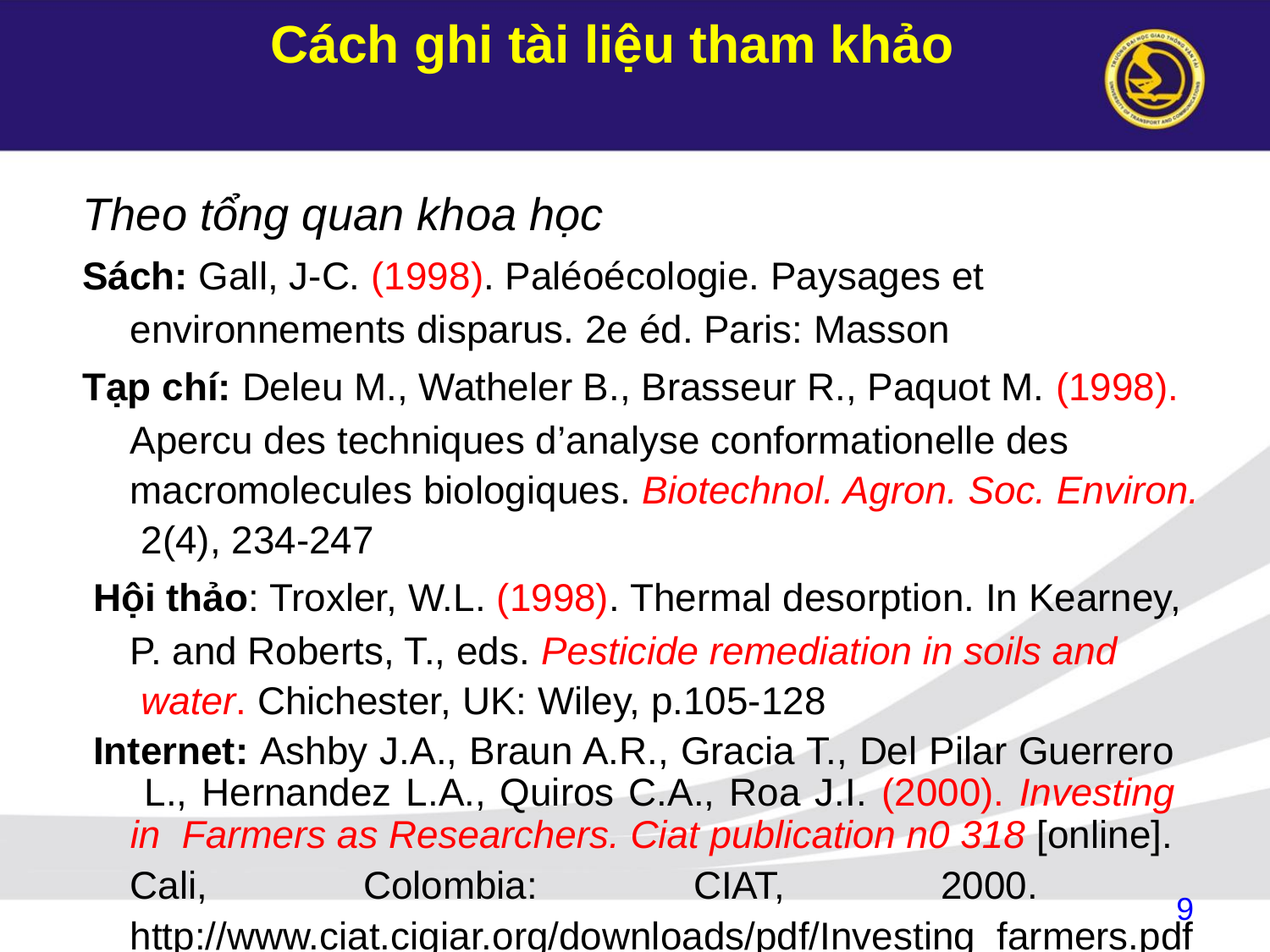

# Cách ghi tài liệu tham khảo
Theo tổng quan khoa học
Sách: Gall, J-C. (1998). Paléoécologie. Paysages et
environnements disparus. 2e éd. Paris: Masson
Tạp chí: Deleu M., Watheler B., Brasseur R., Paquot M. (1998).
Apercu des techniques d’analyse conformationelle des  macromolecules biologiques. Biotechnol. Agron. Soc. Environ.  2(4), 234-247
Hội thảo: Troxler, W.L. (1998). Thermal desorption. In Kearney,
P. and Roberts, T., eds. Pesticide remediation in soils and  water. Chichester, UK: Wiley, p.105-128
Internet: Ashby J.A., Braun A.R., Gracia T., Del Pilar Guerrero  L., Hernandez L.A., Quiros C.A., Roa J.I. (2000). Investing in  Farmers as Researchers. Ciat publication n0 318 [online].
Cali, Colombia: CIAT, 2000.  http://www.ciat.cigiar.org/downloads/pdf/Investing_farmers.pdf
, Consulted Jan 20th 2002
9